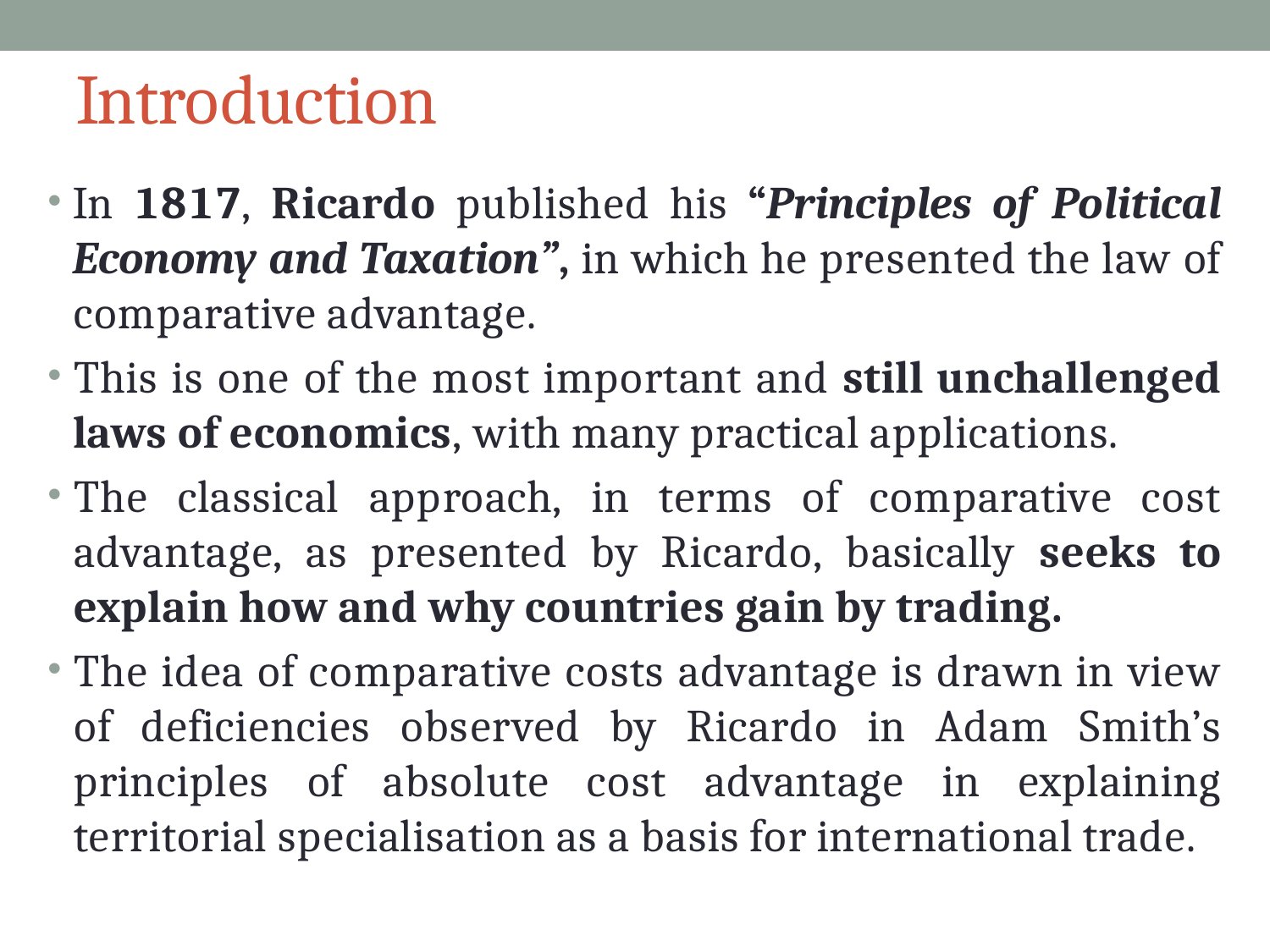

# Introduction
In 1817, Ricardo published his “Principles of Political Economy and Taxation”, in which he presented the law of comparative advantage.
This is one of the most important and still unchallenged laws of economics, with many practical applications.
The classical approach, in terms of comparative cost advantage, as presented by Ricardo, basically seeks to explain how and why countries gain by trading.
The idea of comparative costs advantage is drawn in view of deficiencies observed by Ricardo in Adam Smith’s principles of absolute cost advantage in explaining territorial specialisation as a basis for international trade.